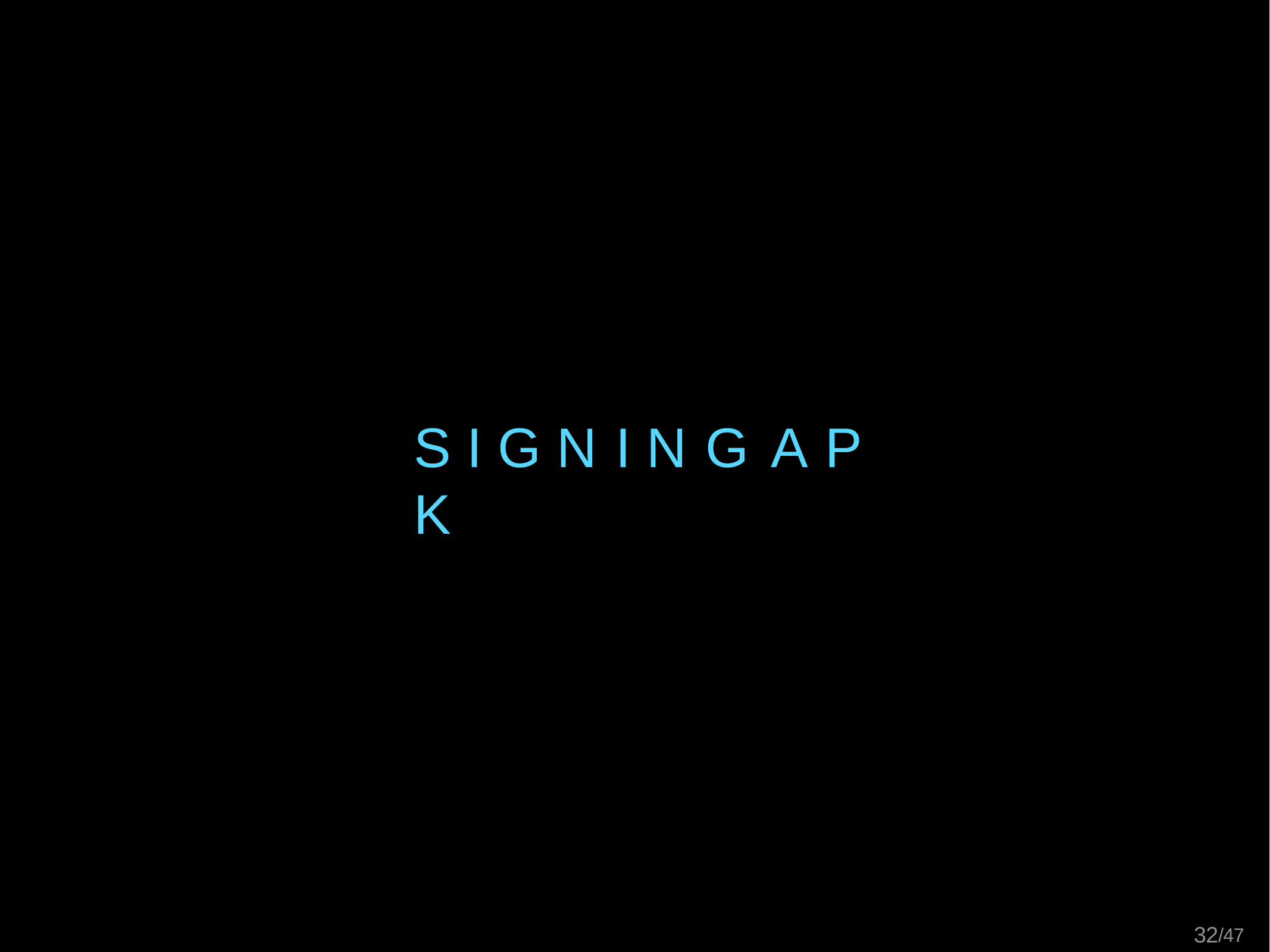

# S I G N I N G	A P K
32/47